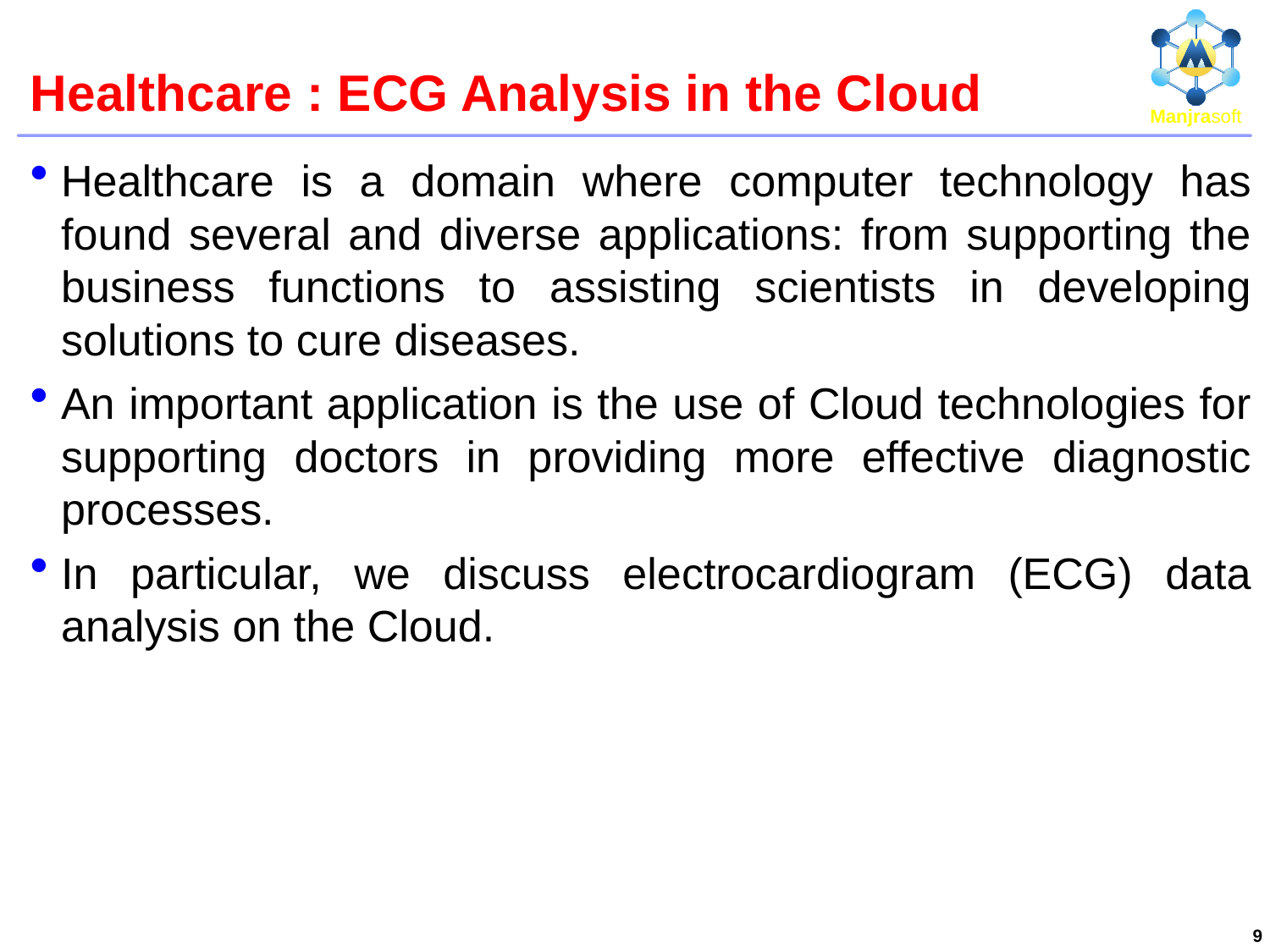

# Healthcare : ECG Analysis in the Cloud
Healthcare is a domain where computer technology has found several and diverse applications: from supporting the business functions to assisting scientists in developing solutions to cure diseases.
An important application is the use of Cloud technologies for supporting doctors in providing more effective diagnostic processes.
In particular, we discuss electrocardiogram (ECG) data analysis on the Cloud.
9